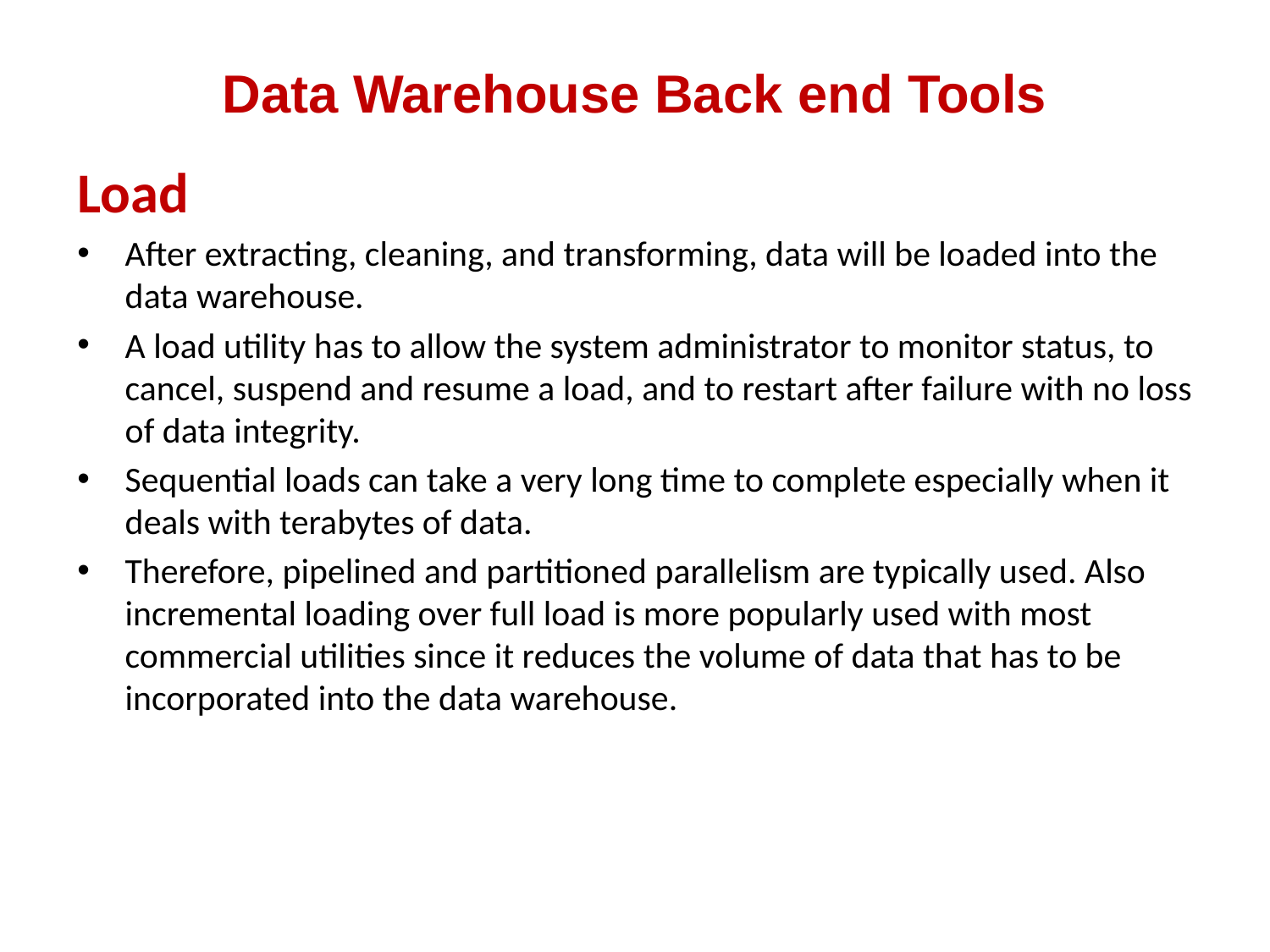

Data Warehouse Back end Tools
Load
After extracting, cleaning, and transforming, data will be loaded into the data warehouse.
A load utility has to allow the system administrator to monitor status, to cancel, suspend and resume a load, and to restart after failure with no loss of data integrity.
Sequential loads can take a very long time to complete especially when it deals with terabytes of data.
Therefore, pipelined and partitioned parallelism are typically used. Also incremental loading over full load is more popularly used with most commercial utilities since it reduces the volume of data that has to be incorporated into the data warehouse.